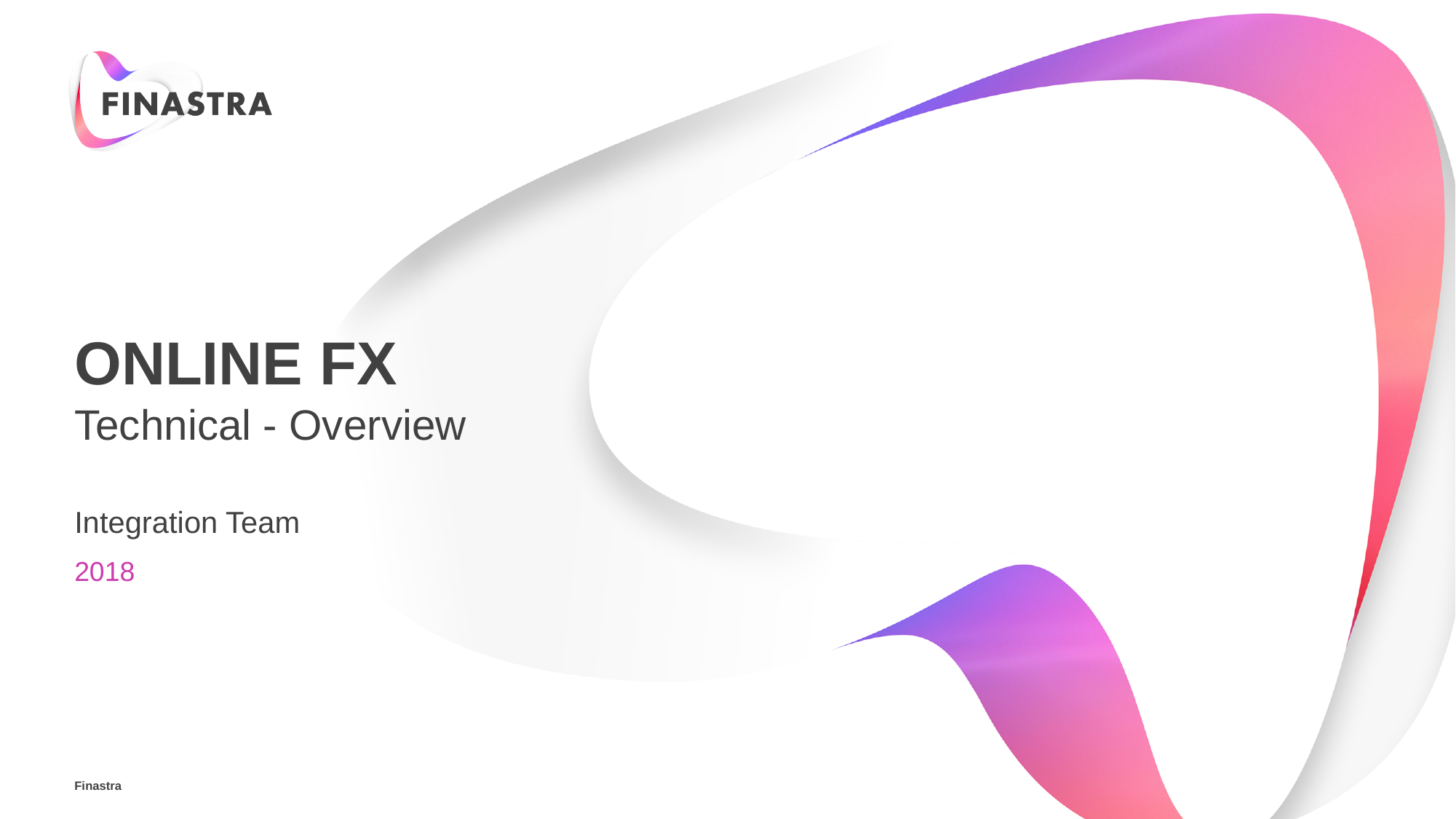

# Online FX
Technical - Overview
Integration Team
2018